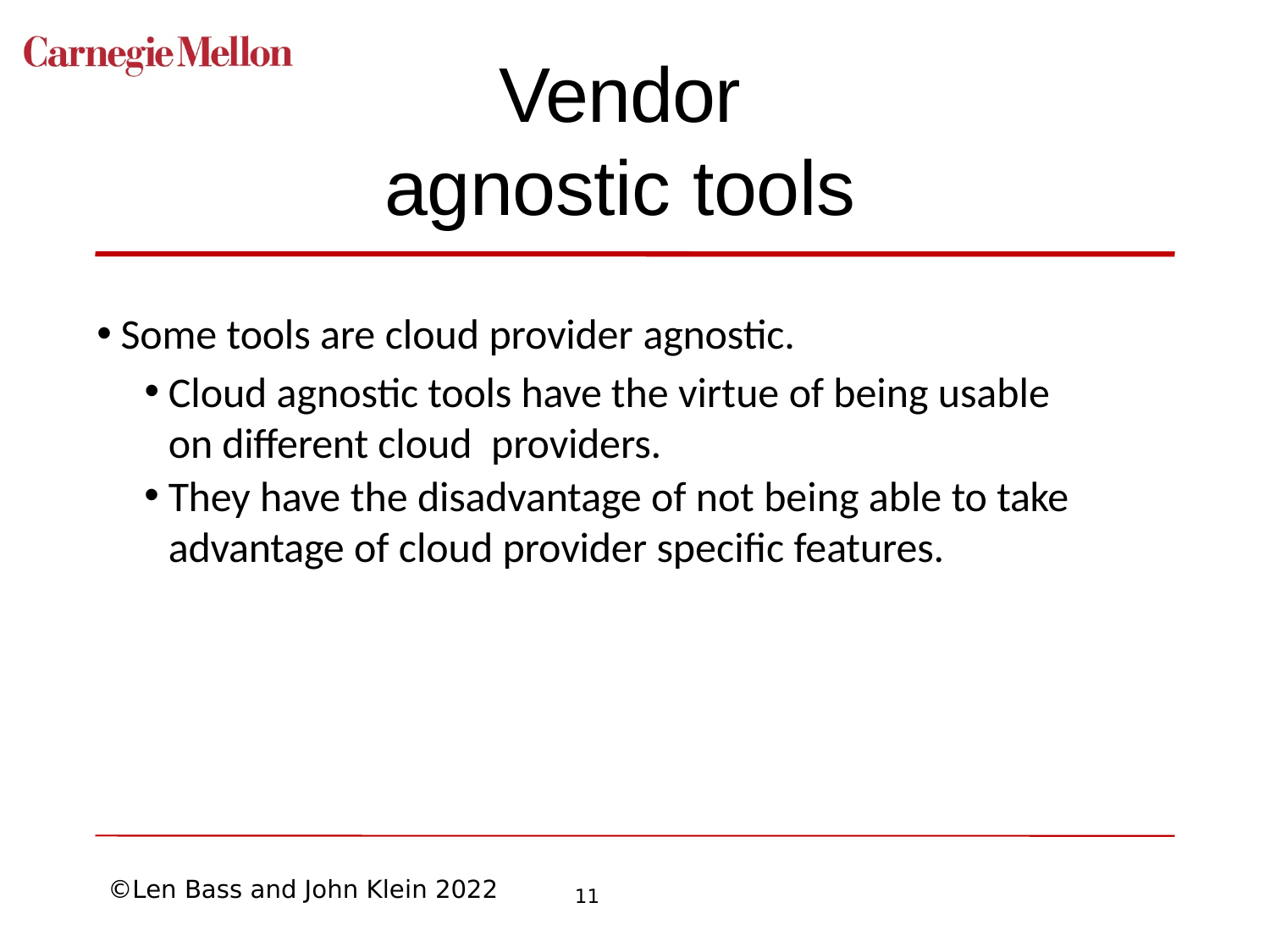

# Vendor agnostic tools
Some tools are cloud provider agnostic.
Cloud agnostic tools have the virtue of being usable on different cloud  providers.
They have the disadvantage of not being able to take advantage of cloud provider specific features.
11